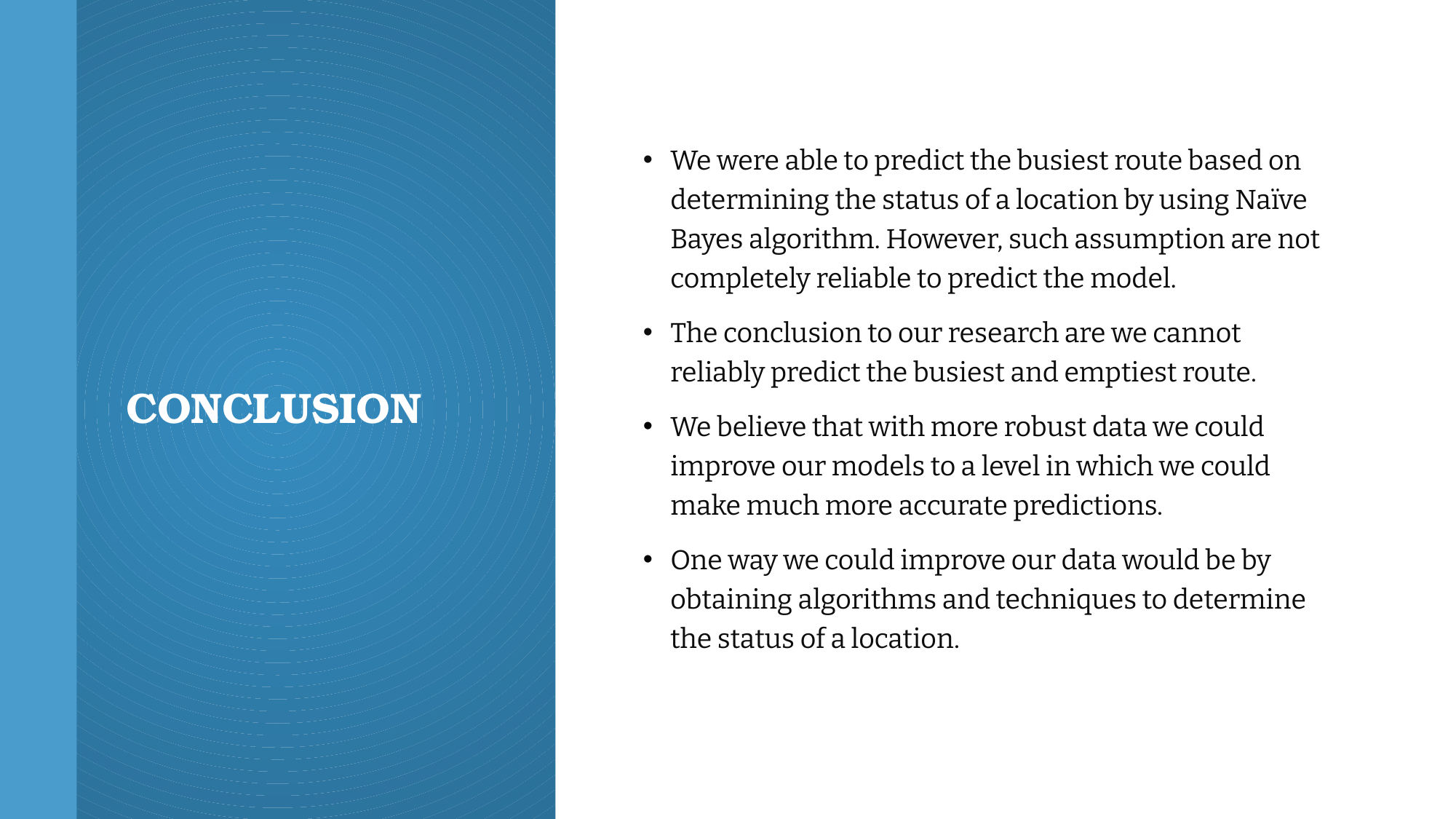

# Conclusion
We were able to predict the busiest route based on determining the status of a location by using Naïve Bayes algorithm. However, such assumption are not completely reliable to predict the model.
The conclusion to our research are we cannot reliably predict the busiest and emptiest route.
We believe that with more robust data we could improve our models to a level in which we could make much more accurate predictions.
One way we could improve our data would be by obtaining algorithms and techniques to determine the status of a location.